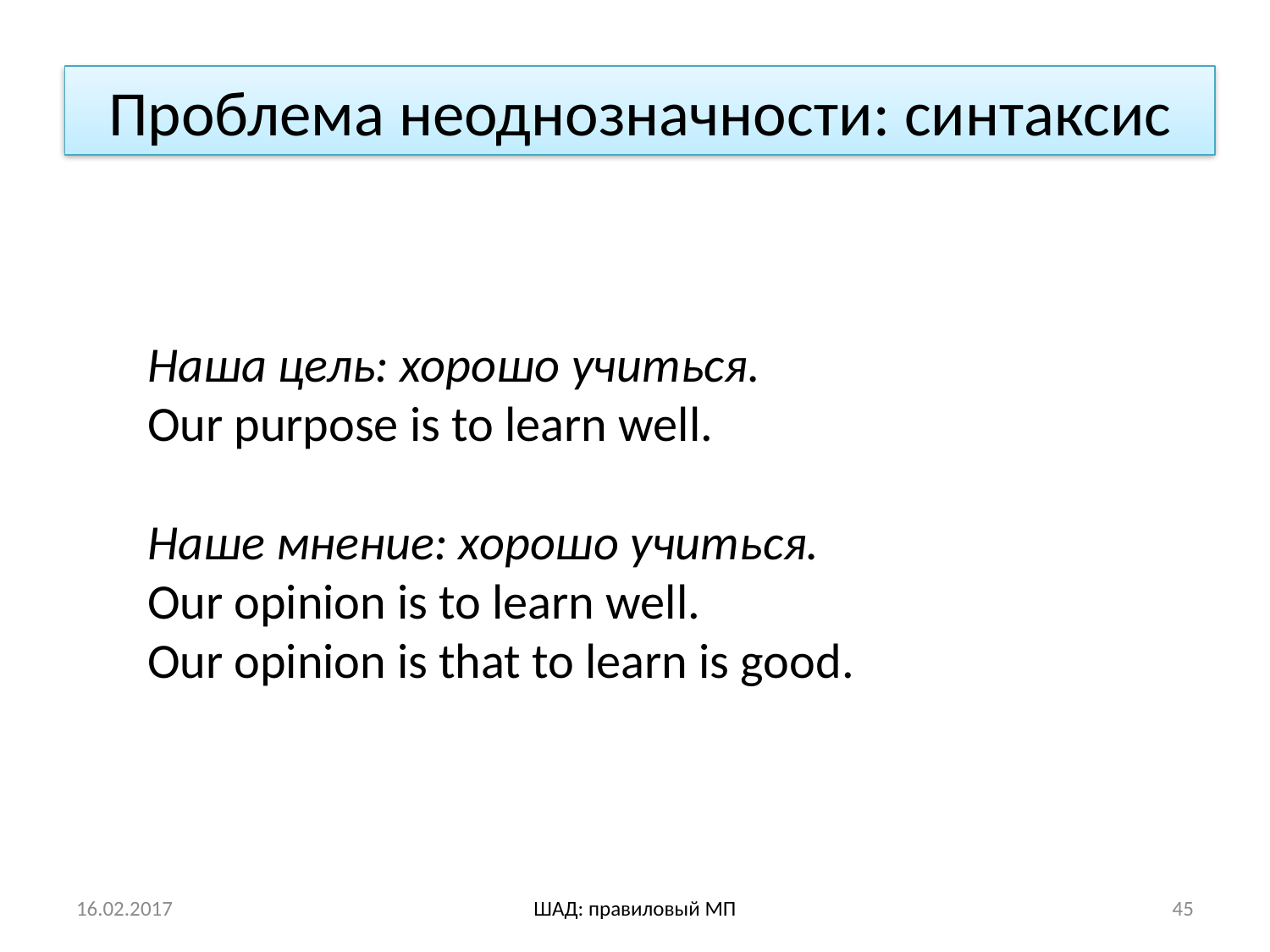

Проблема неоднозначности: синтаксис
Наша цель: хорошо учиться.
Our purpose is to learn well.

Наше мнение: хорошо учиться.
Our opinion is to learn well.
Our opinion is that to learn is good.
16.02.2017
ШАД: правиловый МП
45